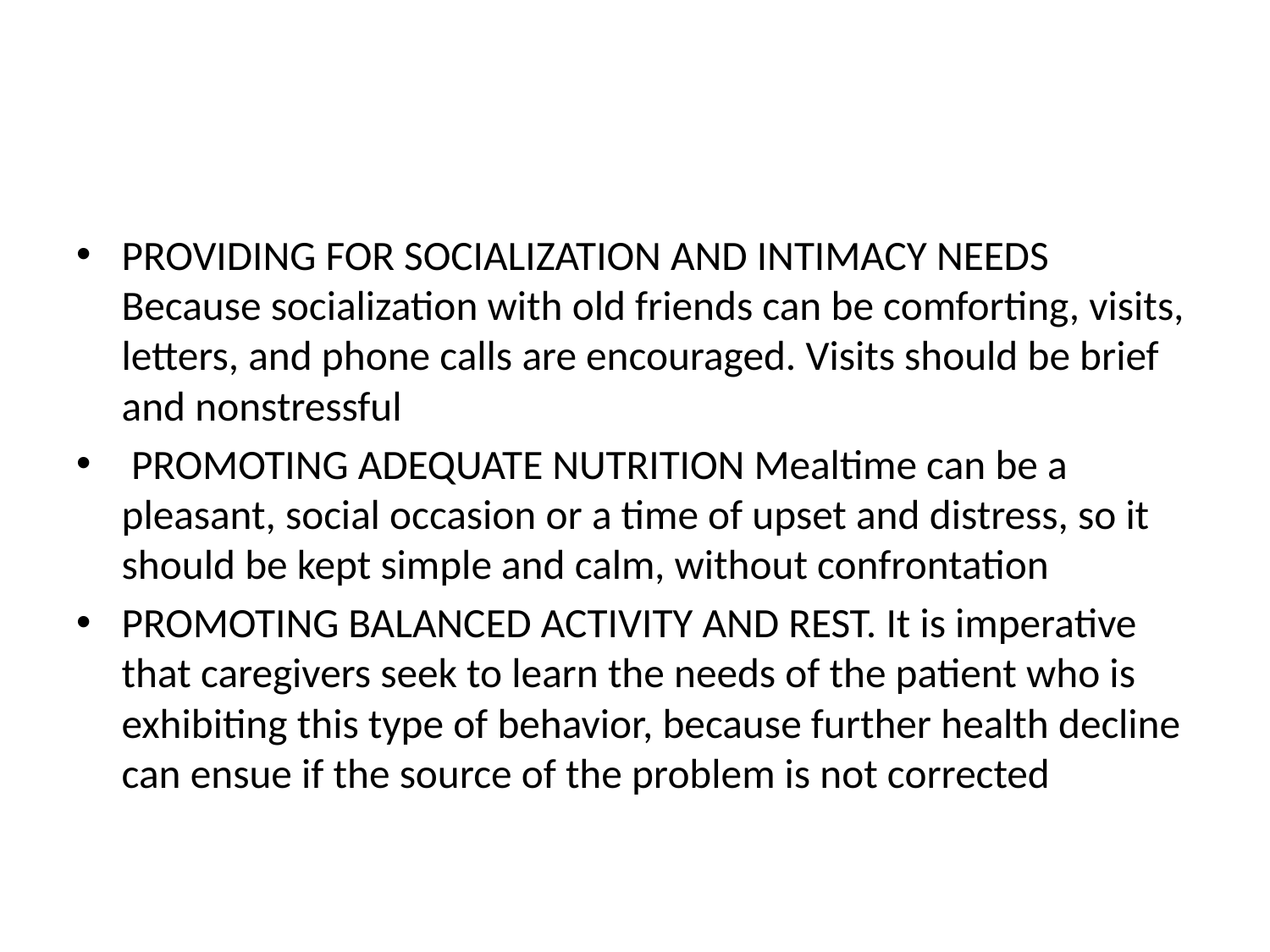

#
PROVIDING FOR SOCIALIZATION AND INTIMACY NEEDS Because socialization with old friends can be comforting, visits, letters, and phone calls are encouraged. Visits should be brief and nonstressful
 PROMOTING ADEQUATE NUTRITION Mealtime can be a pleasant, social occasion or a time of upset and distress, so it should be kept simple and calm, without confrontation
PROMOTING BALANCED ACTIVITY AND REST. It is imperative that caregivers seek to learn the needs of the patient who is exhibiting this type of behavior, because further health decline can ensue if the source of the problem is not corrected